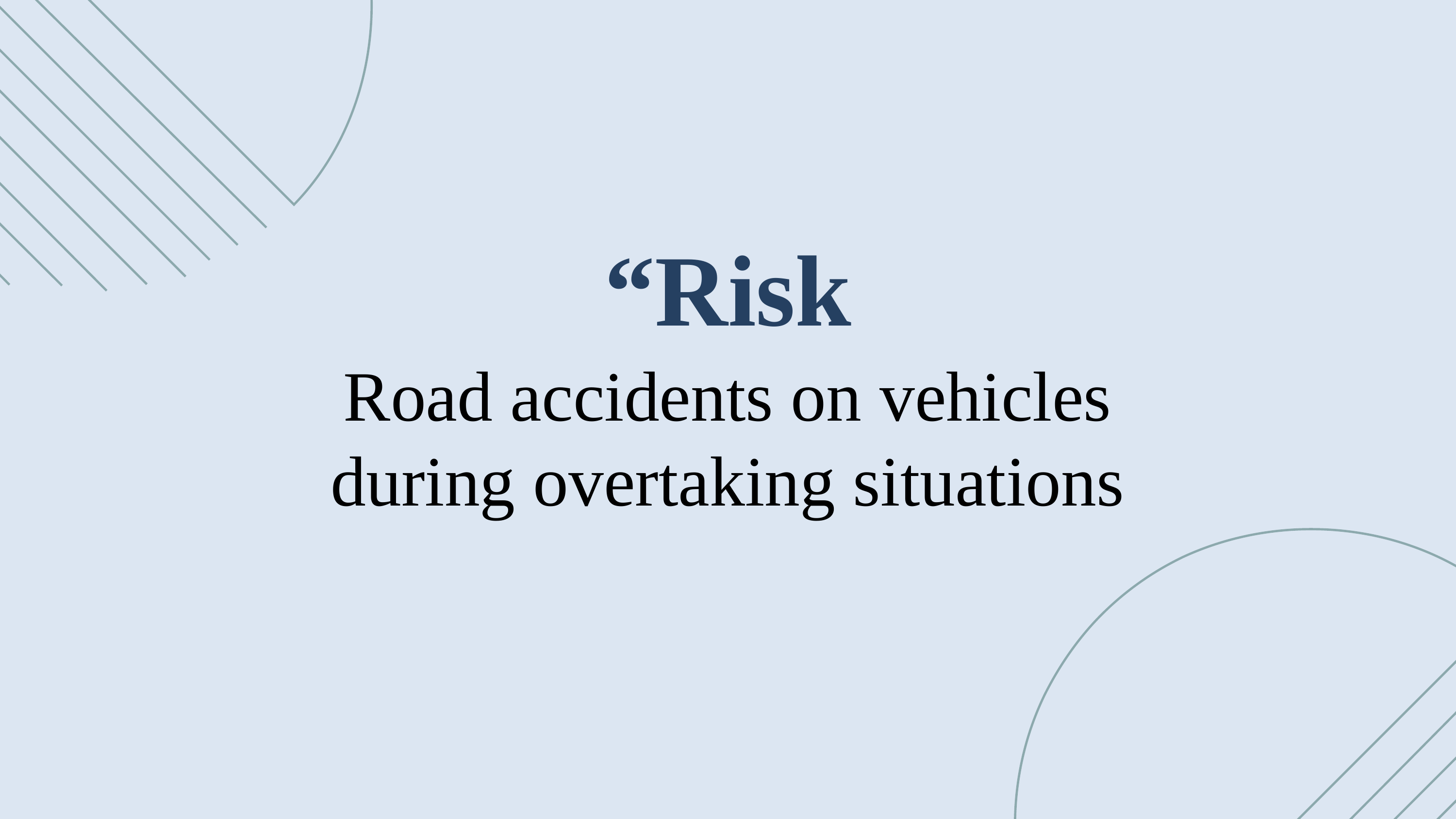

“Risk
Road accidents on vehicles during overtaking situations